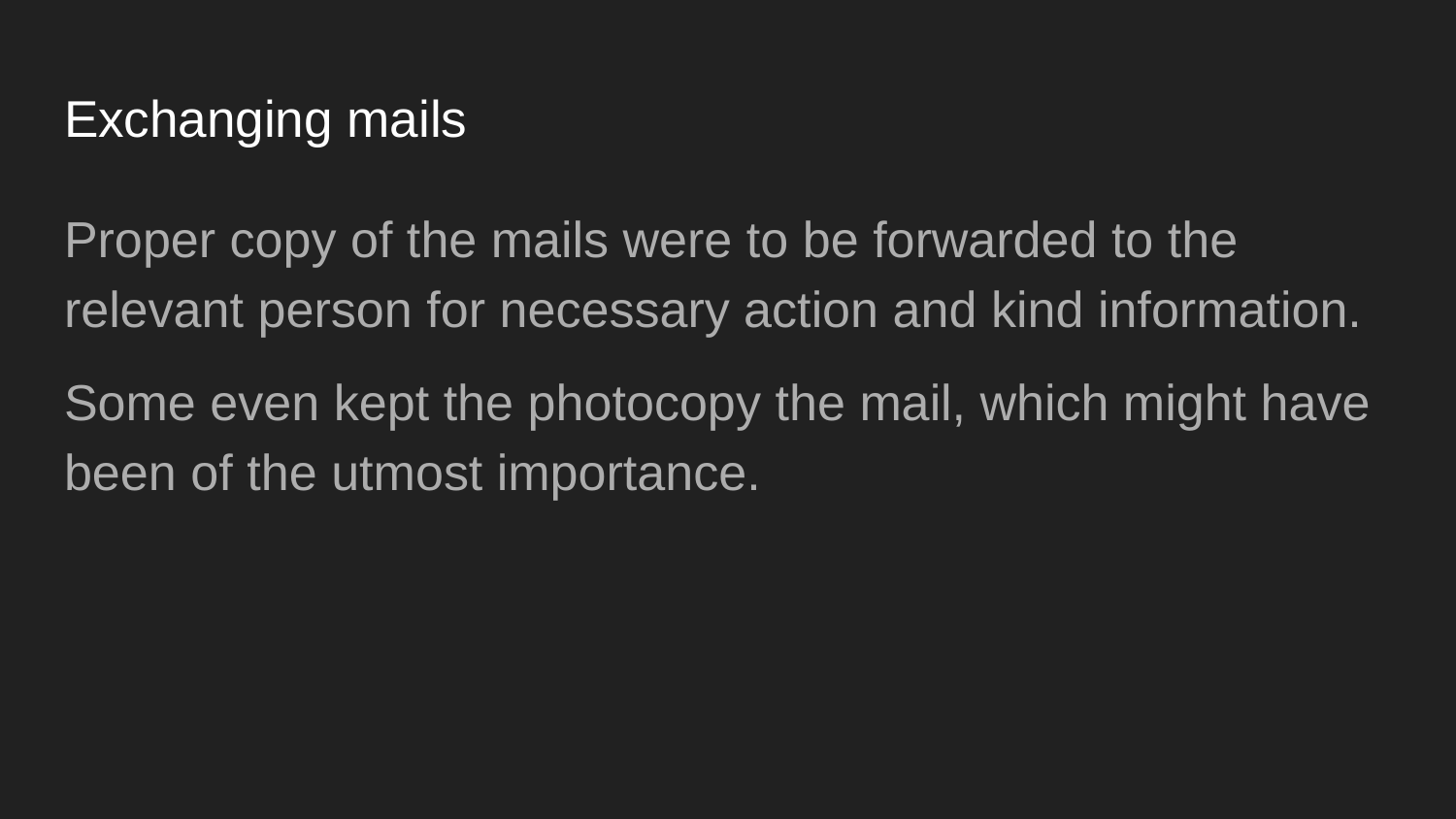

# Exchanging mails
Proper copy of the mails were to be forwarded to the relevant person for necessary action and kind information.
Some even kept the photocopy the mail, which might have been of the utmost importance.